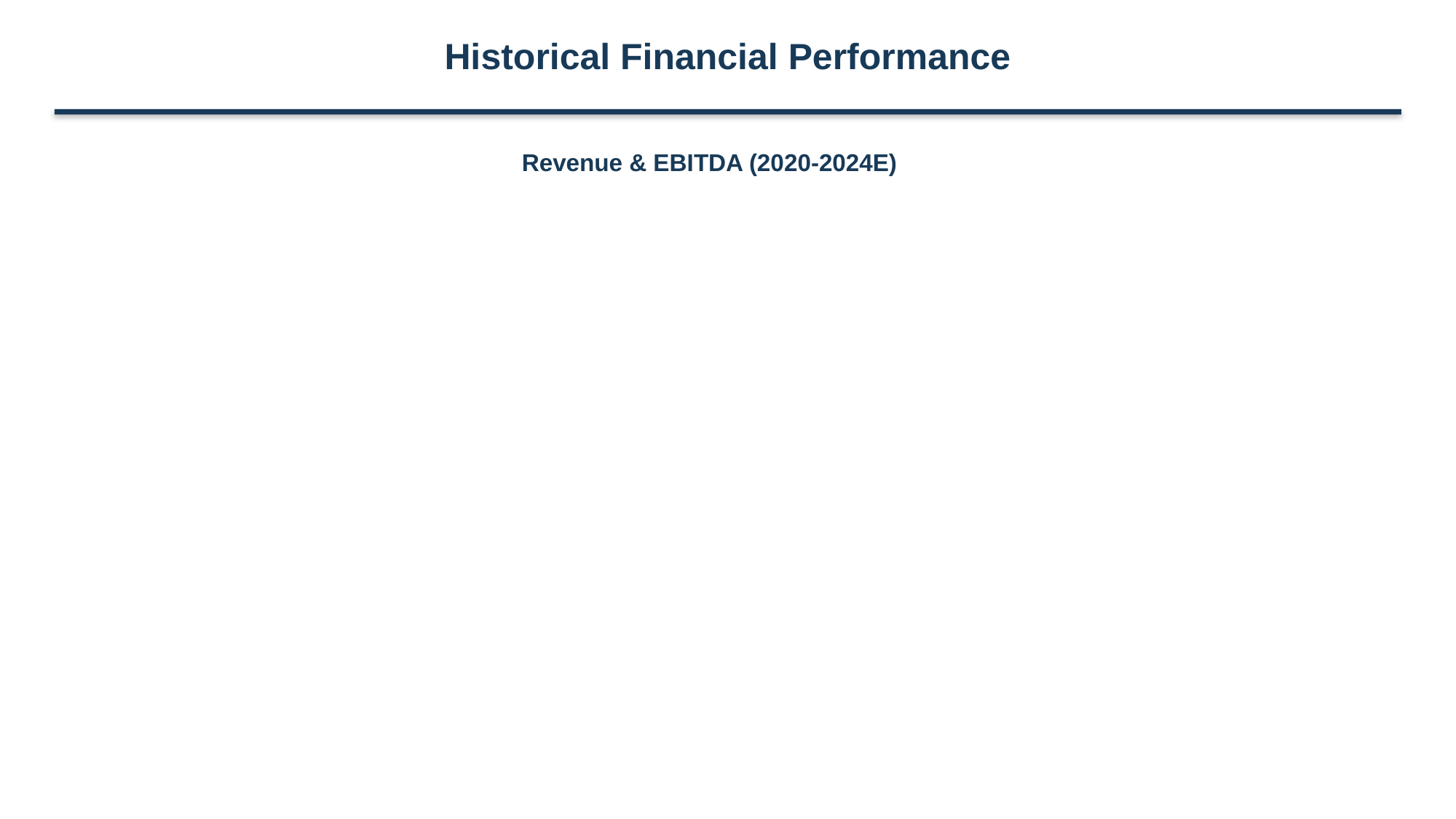

Historical Financial Performance

Revenue & EBITDA (2020-2024E)